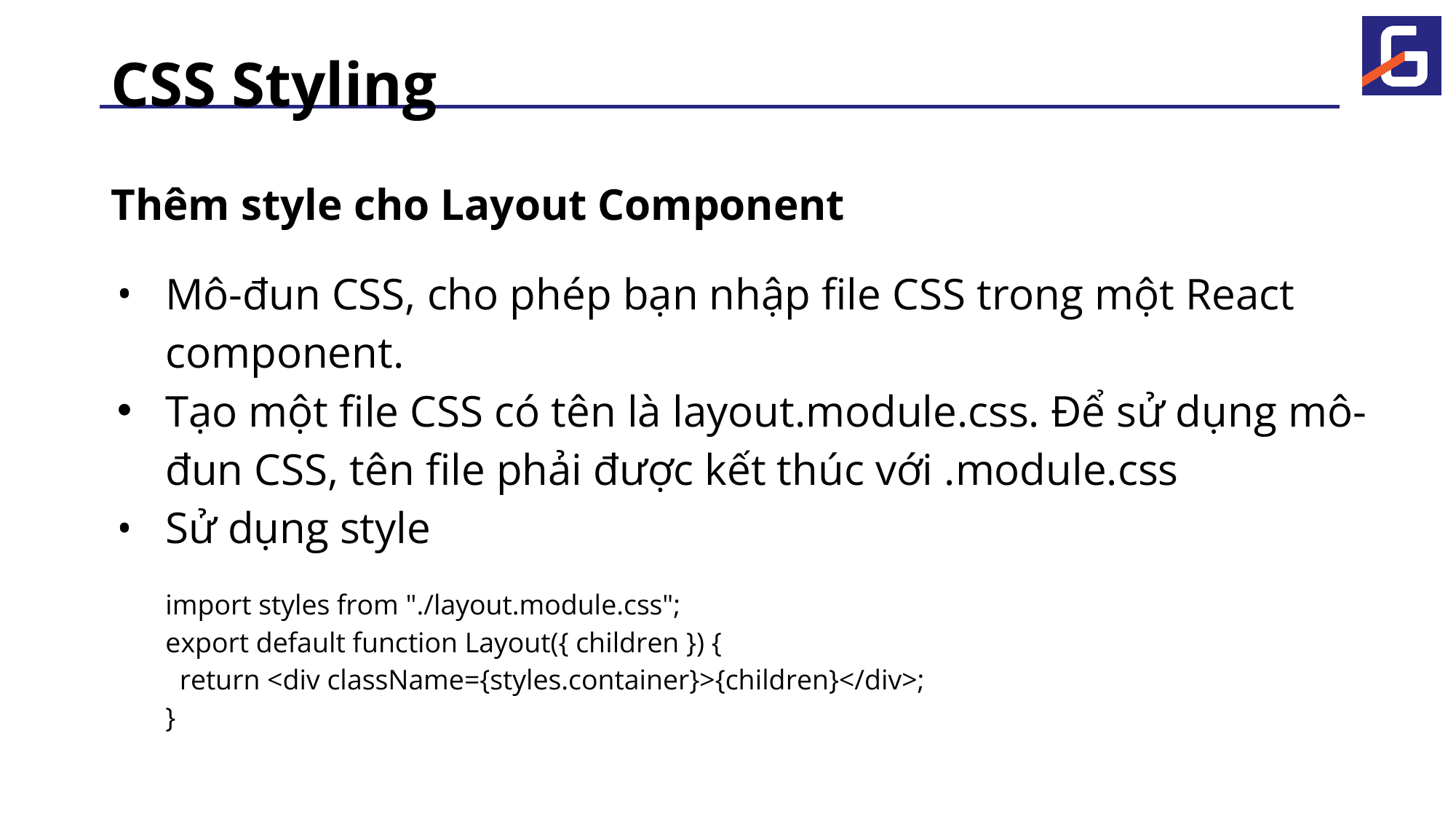

# CSS Styling
Thêm style cho Layout Component
Mô-đun CSS, cho phép bạn nhập file CSS trong một React component.
Tạo một file CSS có tên là layout.module.css. Để sử dụng mô-đun CSS, tên file phải được kết thúc với .module.css
Sử dụng style
import styles from "./layout.module.css";
export default function Layout({ children }) {
  return <div className={styles.container}>{children}</div>;
}